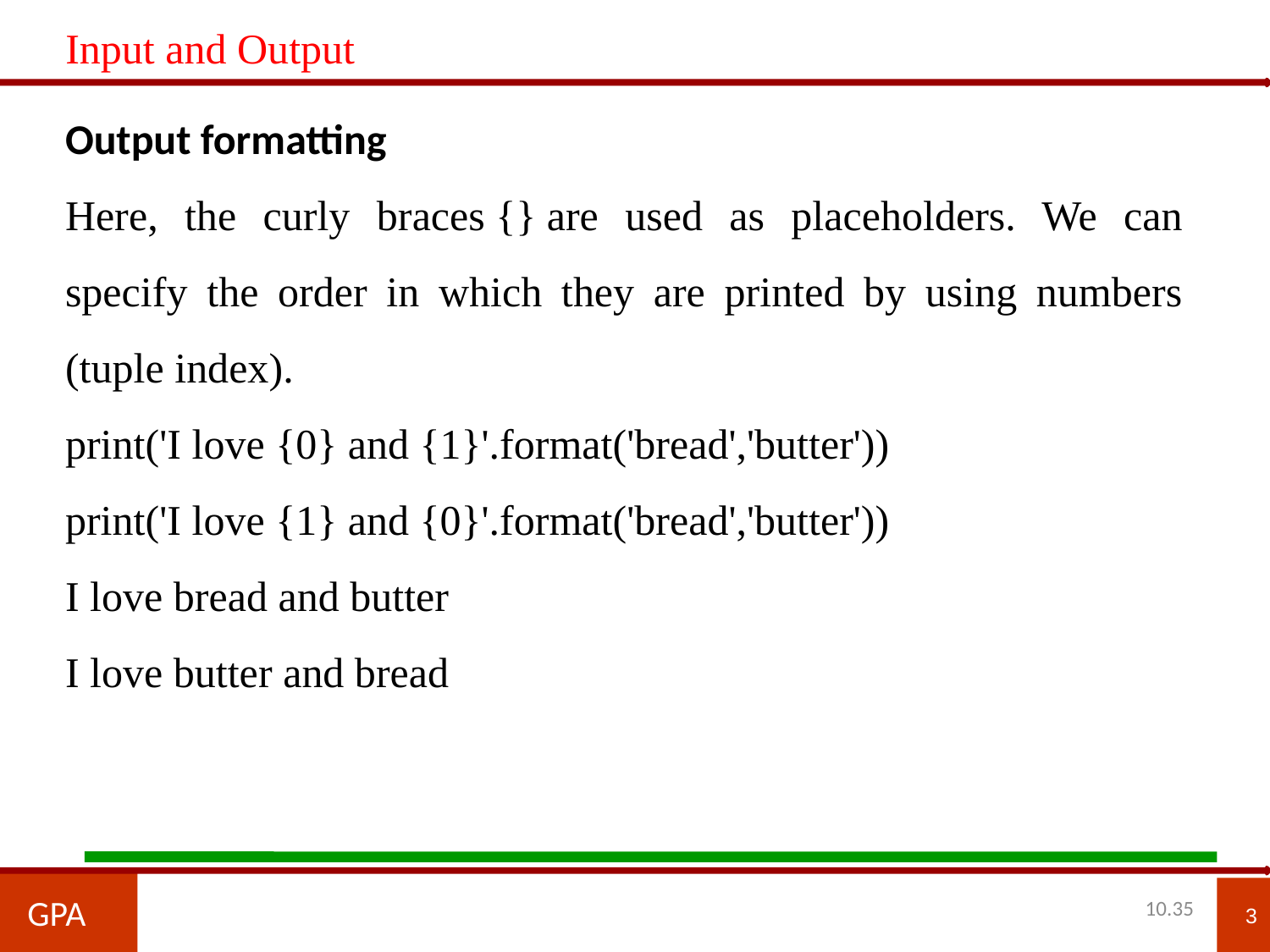

Input and Output

Output formatting
Here, the curly braces {} are used as placeholders. We can specify the order in which they are printed by using numbers (tuple index).
print('I love {0} and {1}'.format('bread','butter'))
print('I love {1} and {0}'.format('bread','butter'))
I love bread and butter
I love butter and bread

GPA
3
10.35